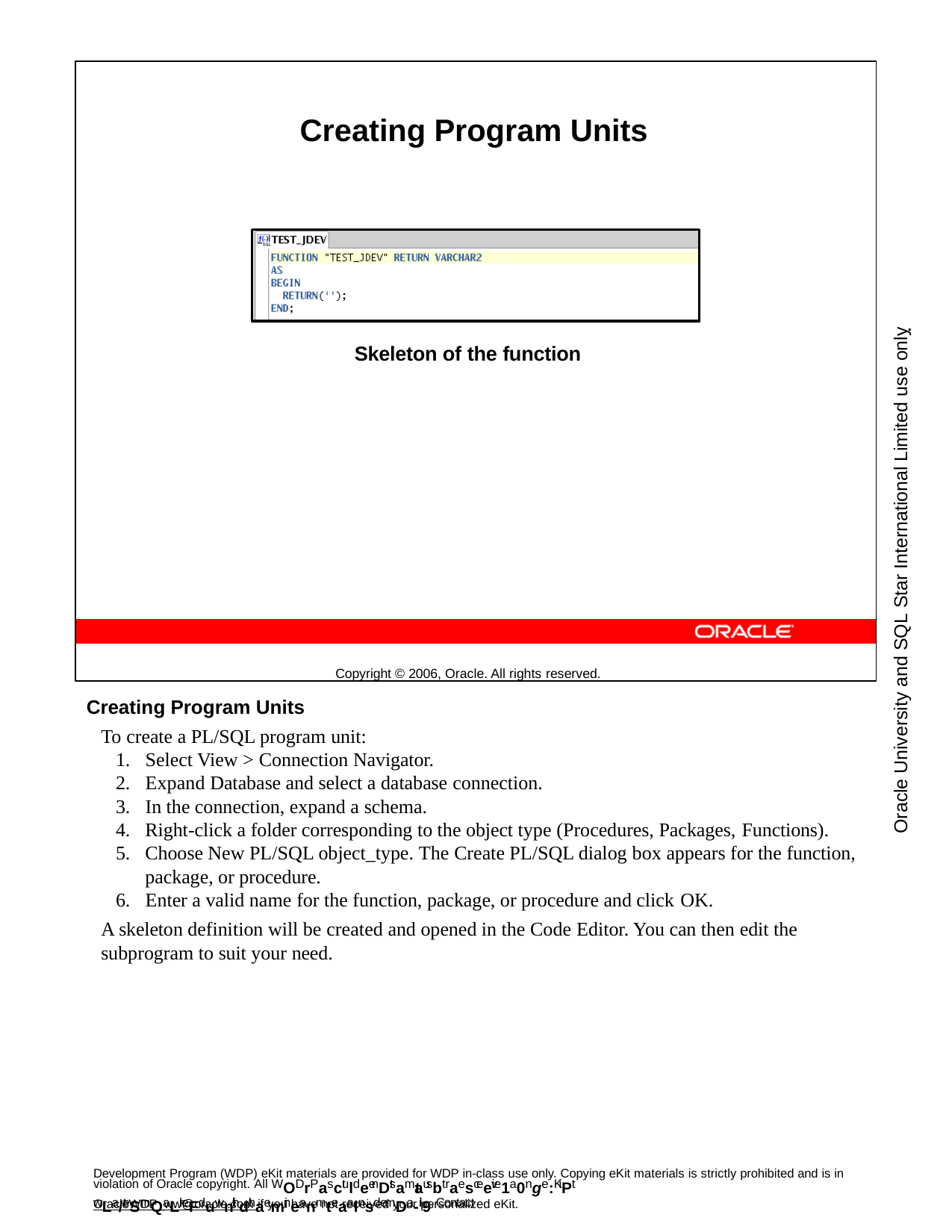

Creating Program Units

Skeleton of the function

Copyright © 2006, Oracle. All rights reserved.

Oracle University and SQL Star International Limited use onlyฺ

Creating Program Units
To create a PL/SQL program unit:
Select View > Connection Navigator.
Expand Database and select a database connection.
In the connection, expand a schema.
Right-click a folder corresponding to the object type (Procedures, Packages, Functions).
Choose New PL/SQL object_type. The Create PL/SQL dialog box appears for the function,  package, or procedure.
Enter a valid name for the function, package, or procedure and click OK.
A skeleton definition will be created and opened in the Code Editor. You can then edit the  subprogram to suit your need.
Development Program (WDP) eKit materials are provided for WDP in-class use only. Copying eKit materials is strictly prohibited and is in
violation of Oracle copyright. All WODrPasctuldeenDtsamtausbt raesceeive1a0nge:KiPt wLa/teSrmQaLrkeFduwnithdthaemir neanmteaalnsd emDa-il9. Contact
OracleWDP_ww@oracle.com if you have not received your personalized eKit.